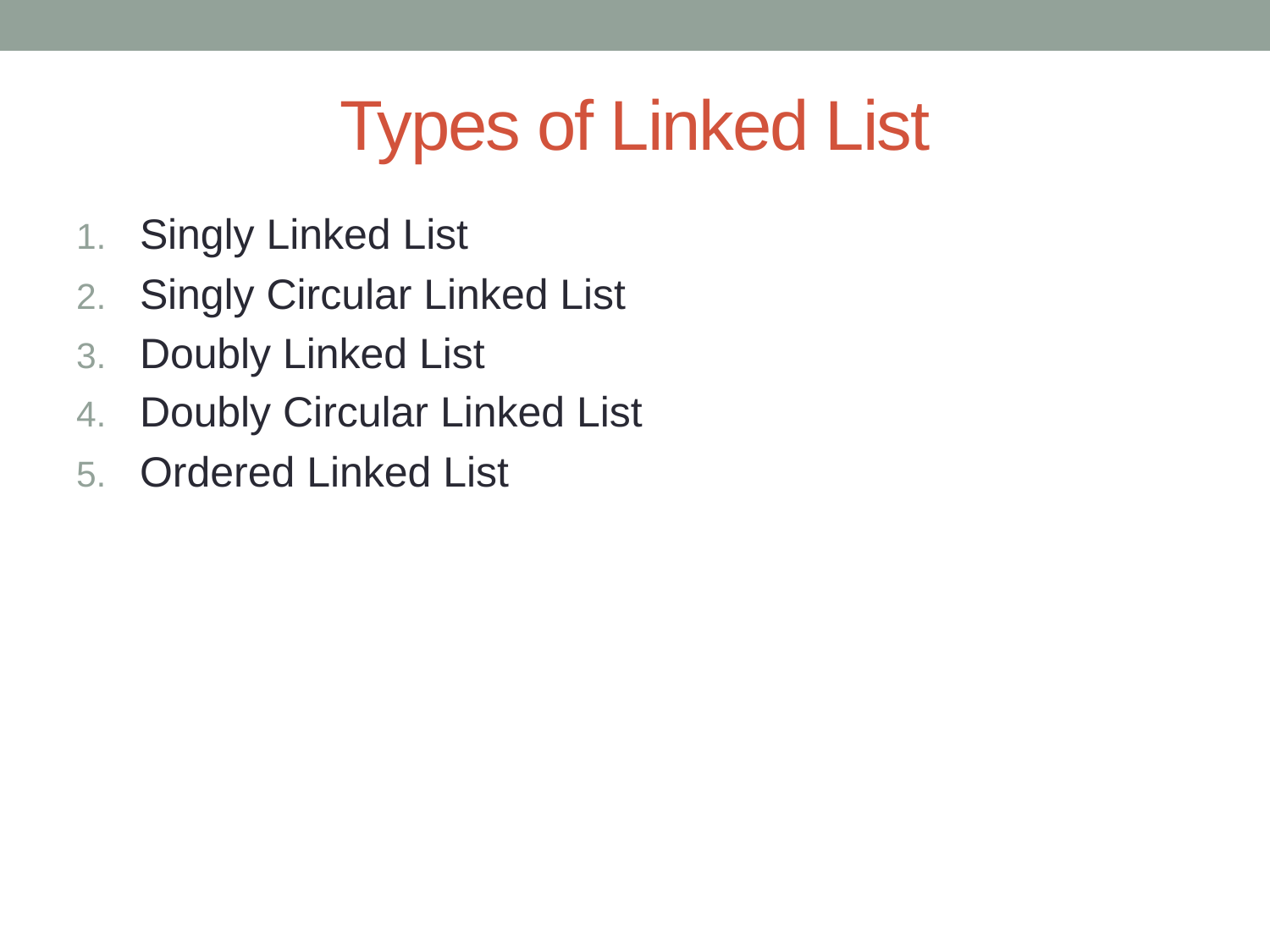

# Types of Linked List
Singly Linked List
Singly Circular Linked List
Doubly Linked List
Doubly Circular Linked List
Ordered Linked List